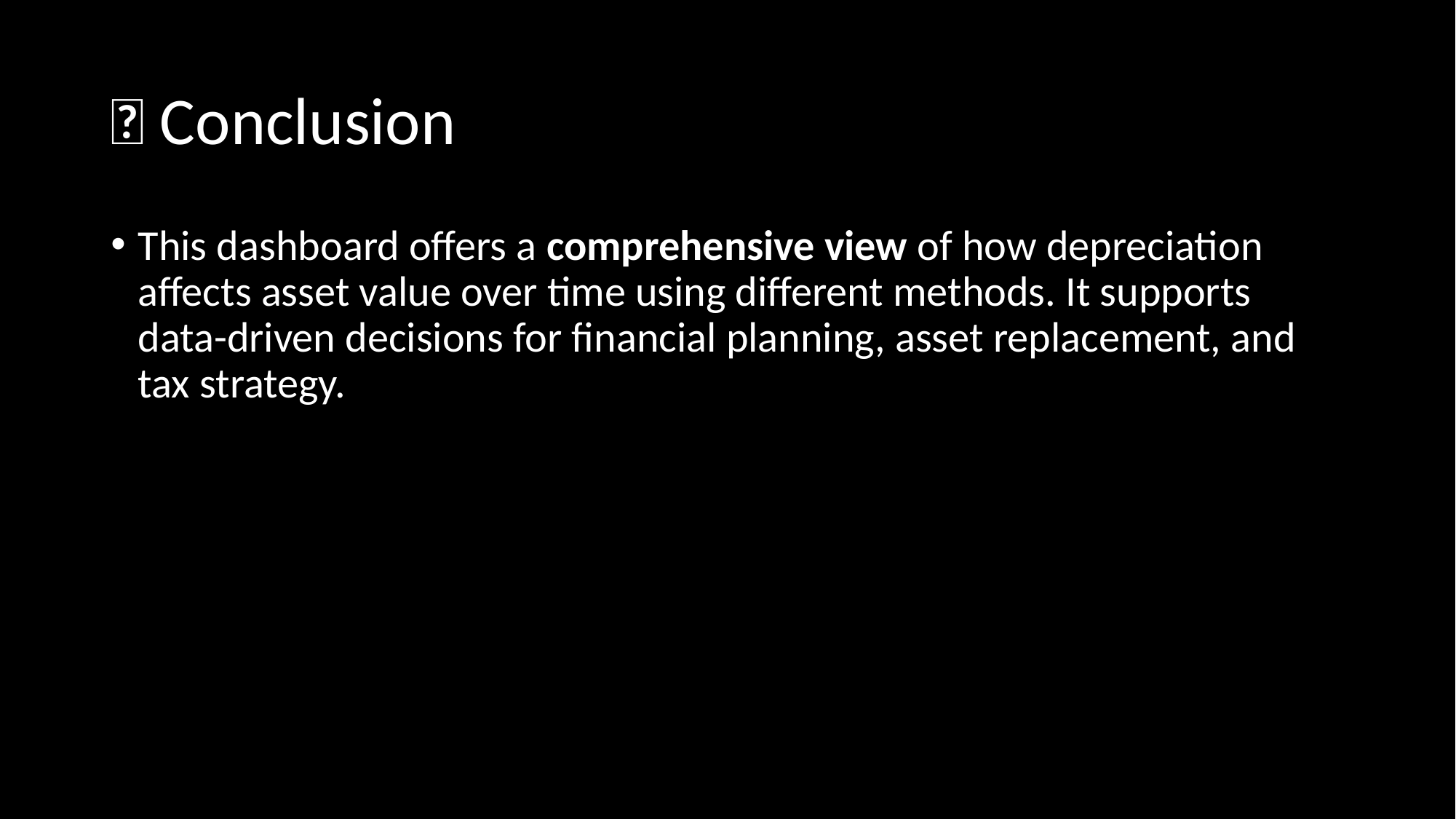

# 🧾 Conclusion
This dashboard offers a comprehensive view of how depreciation affects asset value over time using different methods. It supports data-driven decisions for financial planning, asset replacement, and tax strategy.